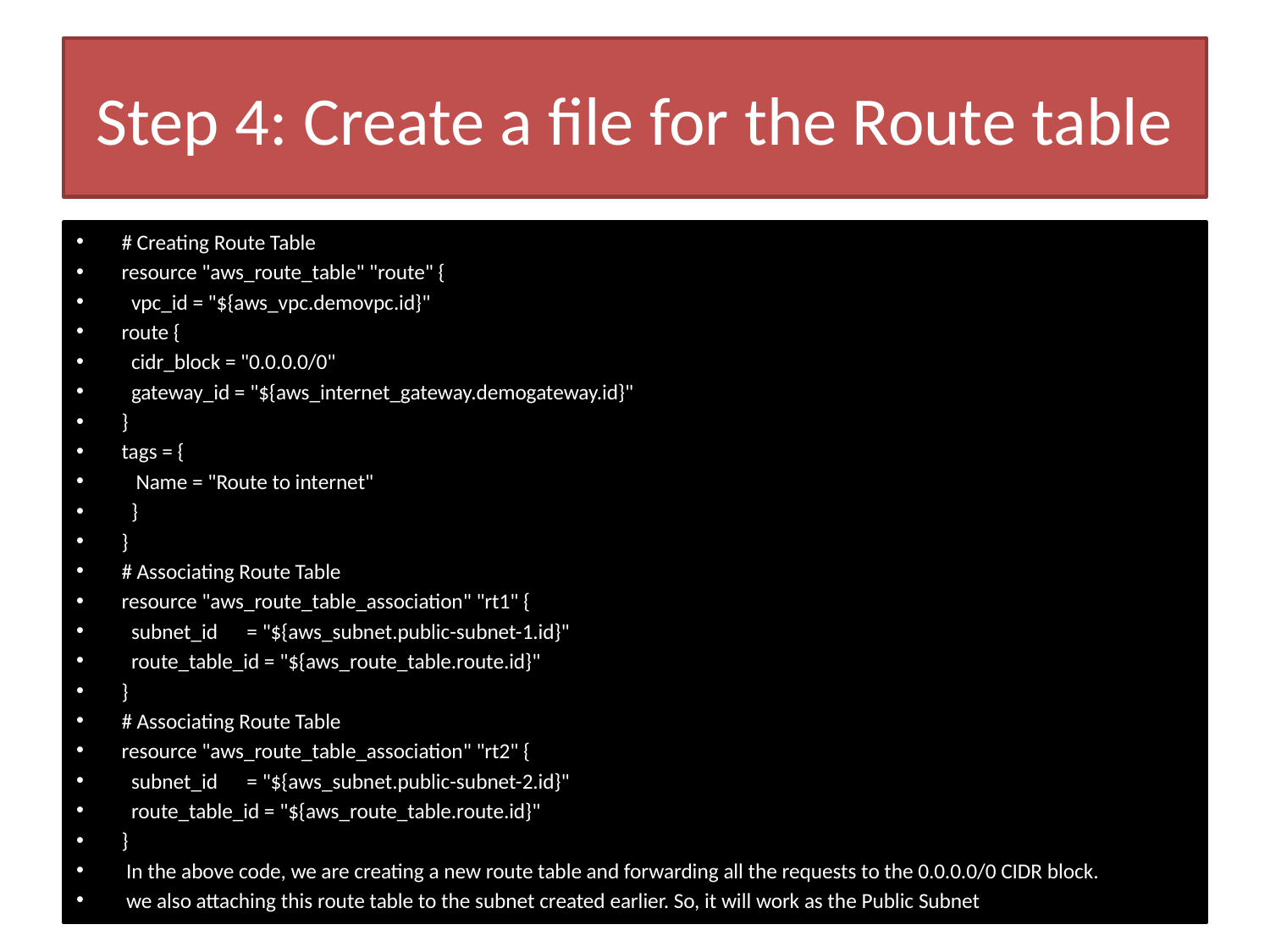

# Step 4: Create a file for the Route table
# Creating Route Table
resource "aws_route_table" "route" {
  vpc_id = "${aws_vpc.demovpc.id}"
route {
  cidr_block = "0.0.0.0/0"
  gateway_id = "${aws_internet_gateway.demogateway.id}"
}
tags = {
   Name = "Route to internet"
  }
}
# Associating Route Table
resource "aws_route_table_association" "rt1" {
  subnet_id      = "${aws_subnet.public-subnet-1.id}"
  route_table_id = "${aws_route_table.route.id}"
}
# Associating Route Table
resource "aws_route_table_association" "rt2" {
  subnet_id      = "${aws_subnet.public-subnet-2.id}"
  route_table_id = "${aws_route_table.route.id}"
}
 In the above code, we are creating a new route table and forwarding all the requests to the 0.0.0.0/0 CIDR block.
 we also attaching this route table to the subnet created earlier. So, it will work as the Public Subnet